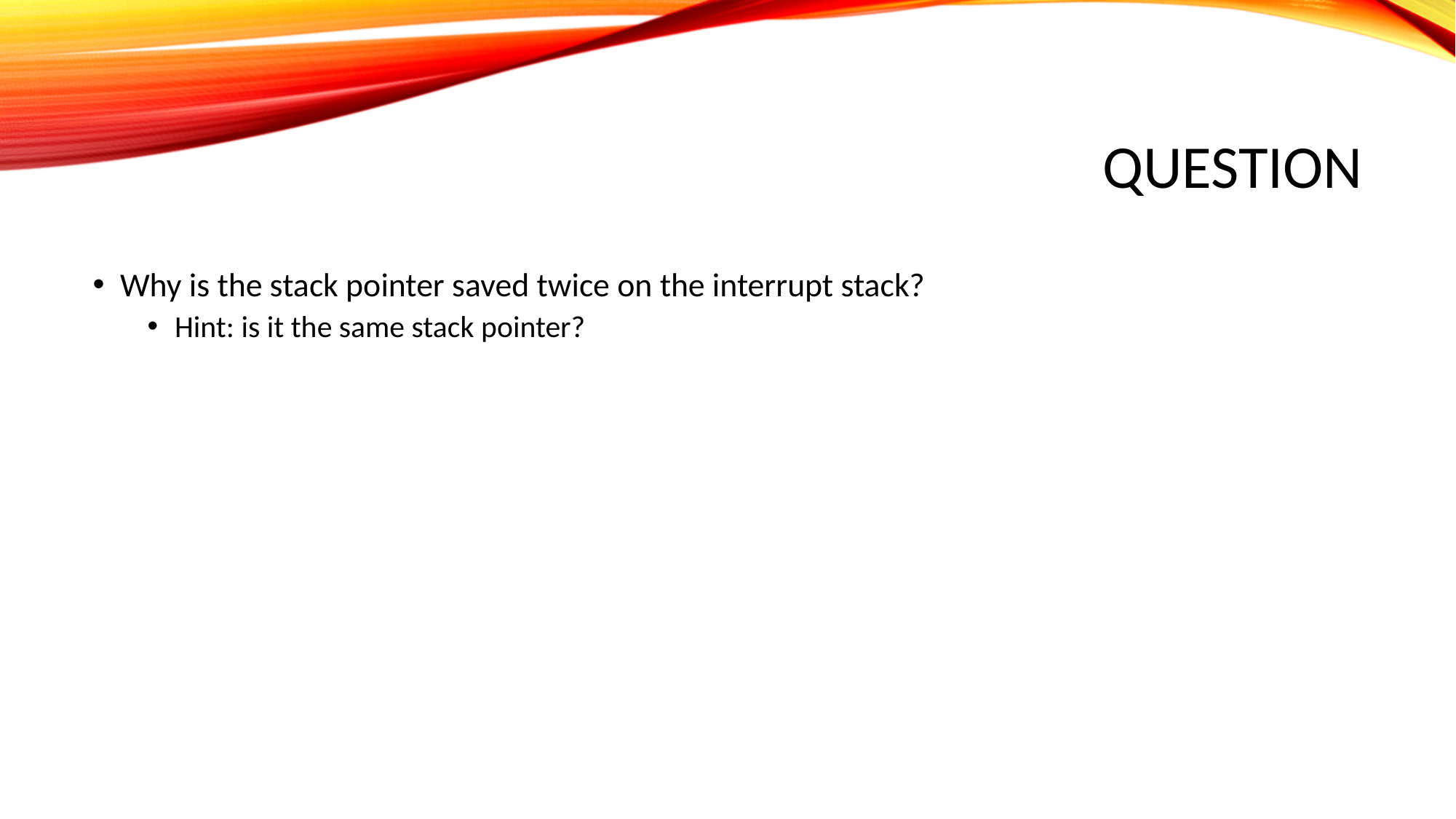

# Question
Why is the stack pointer saved twice on the interrupt stack?
Hint: is it the same stack pointer?